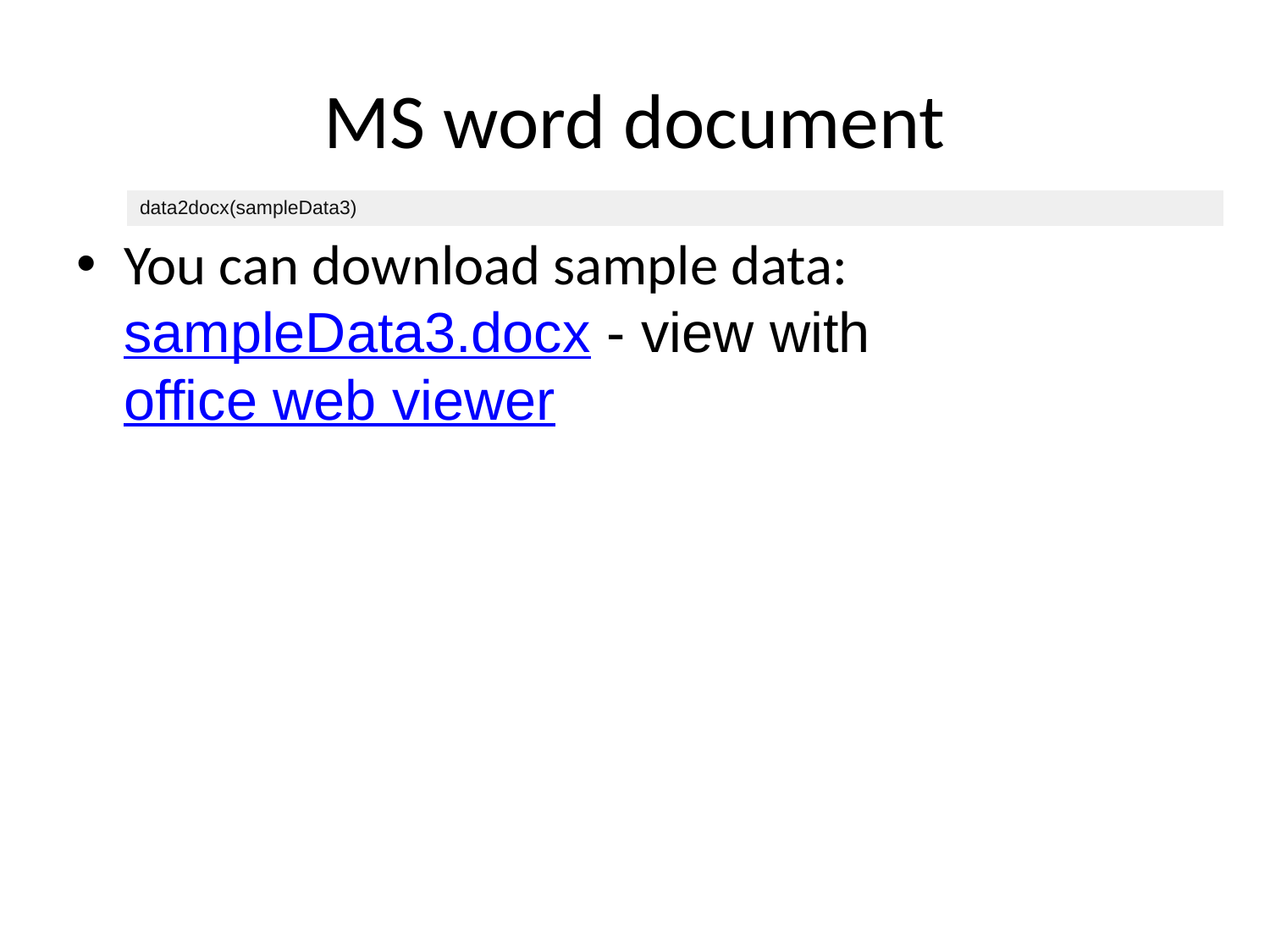

# MS word document
|  | data2docx(sampleData3) |
| --- | --- |
You can download sample data: sampleData3.docx - view with office web viewer